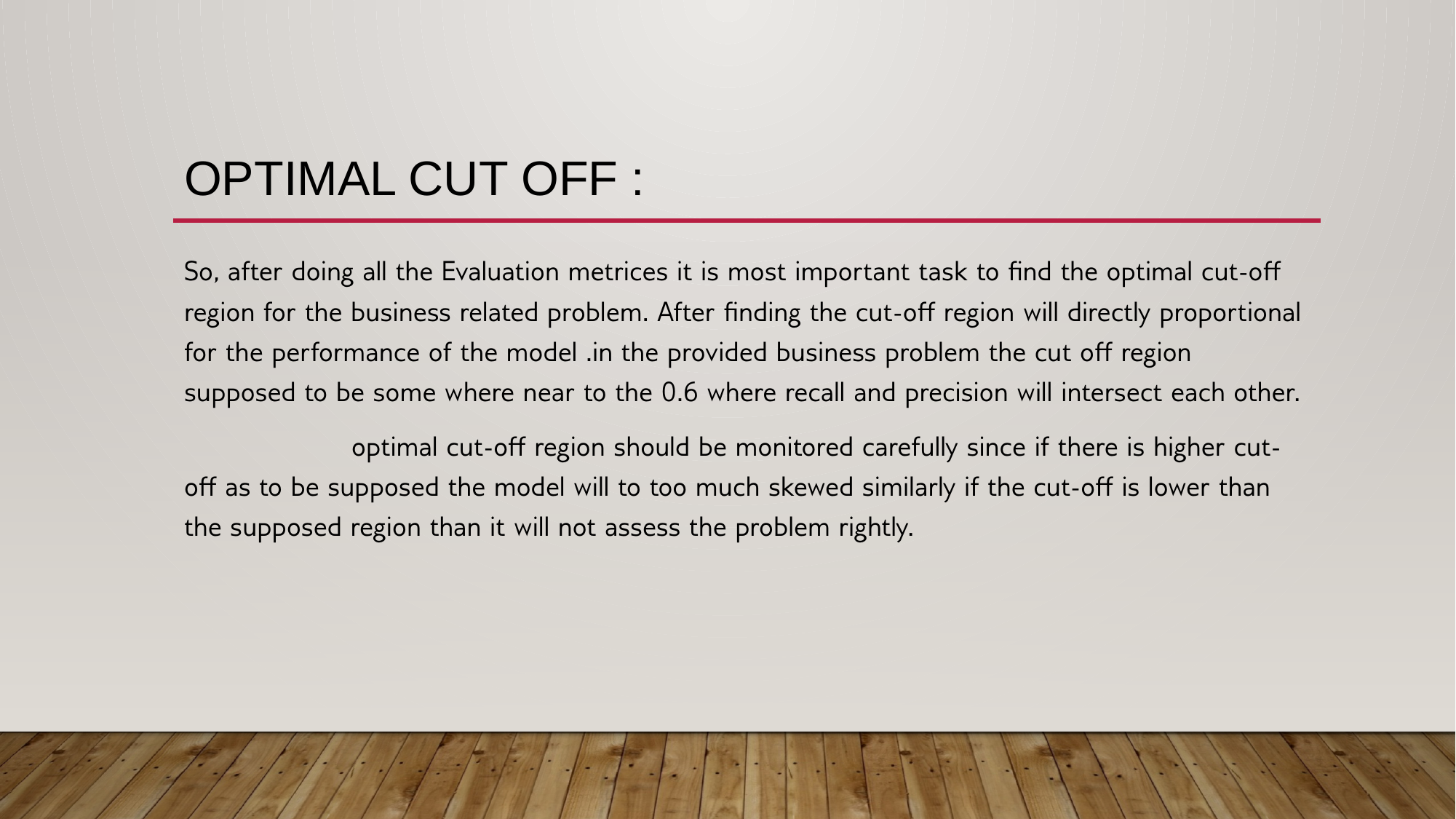

# Optimal cut off :
So, after doing all the Evaluation metrices it is most important task to find the optimal cut-off region for the business related problem. After finding the cut-off region will directly proportional for the performance of the model .in the provided business problem the cut off region supposed to be some where near to the 0.6 where recall and precision will intersect each other.
                    optimal cut-off region should be monitored carefully since if there is higher cut-off as to be supposed the model will to too much skewed similarly if the cut-off is lower than the supposed region than it will not assess the problem rightly.